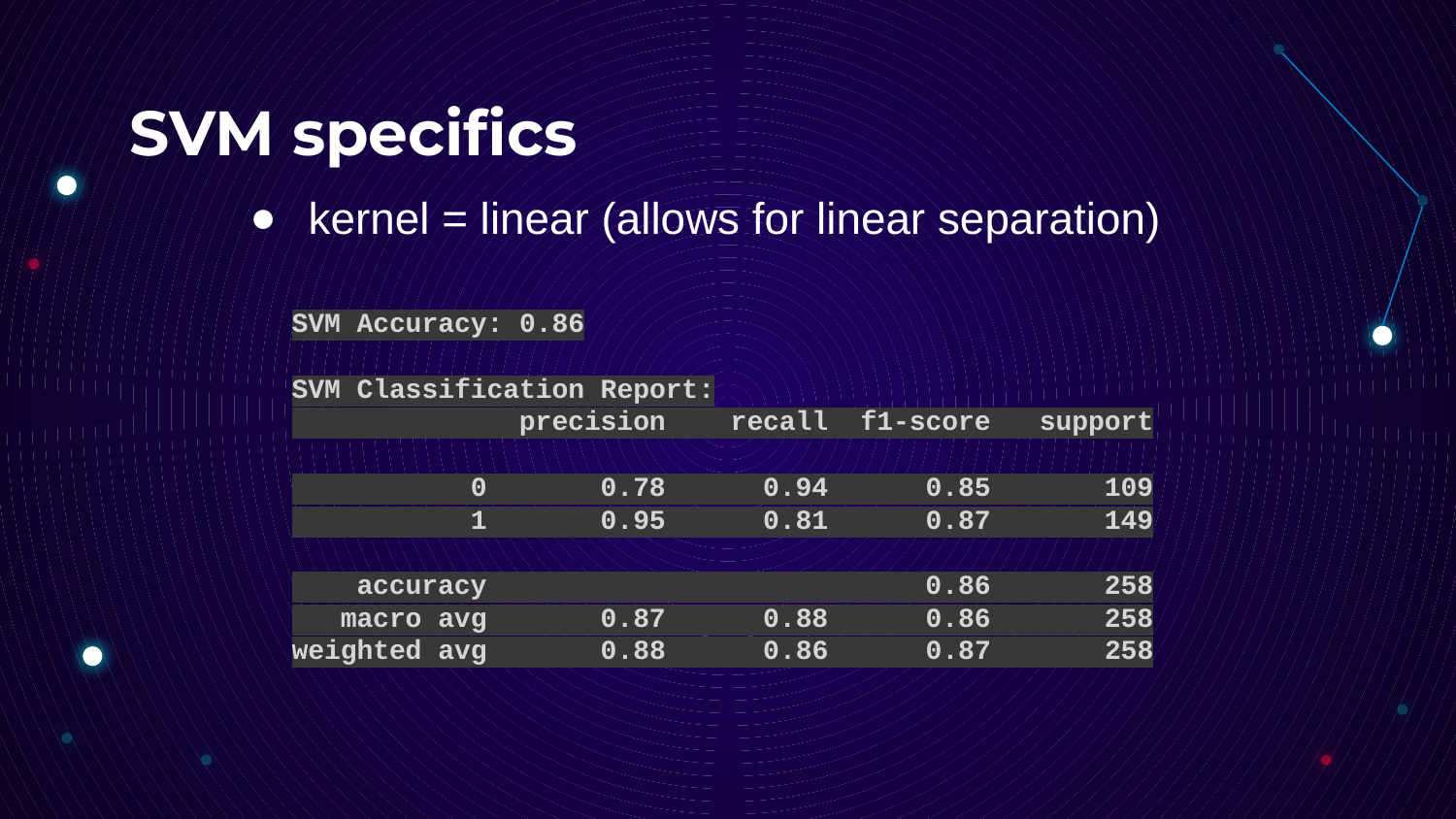

# SVM specifics
kernel = linear (allows for linear separation)

SVM Accuracy: 0.86

SVM Classification Report:
              precision    recall  f1-score   support

           0       0.78      0.94      0.85       109
           1       0.95      0.81      0.87       149

    accuracy                           0.86       258
   macro avg       0.87      0.88      0.86       258
weighted avg       0.88      0.86      0.87       258